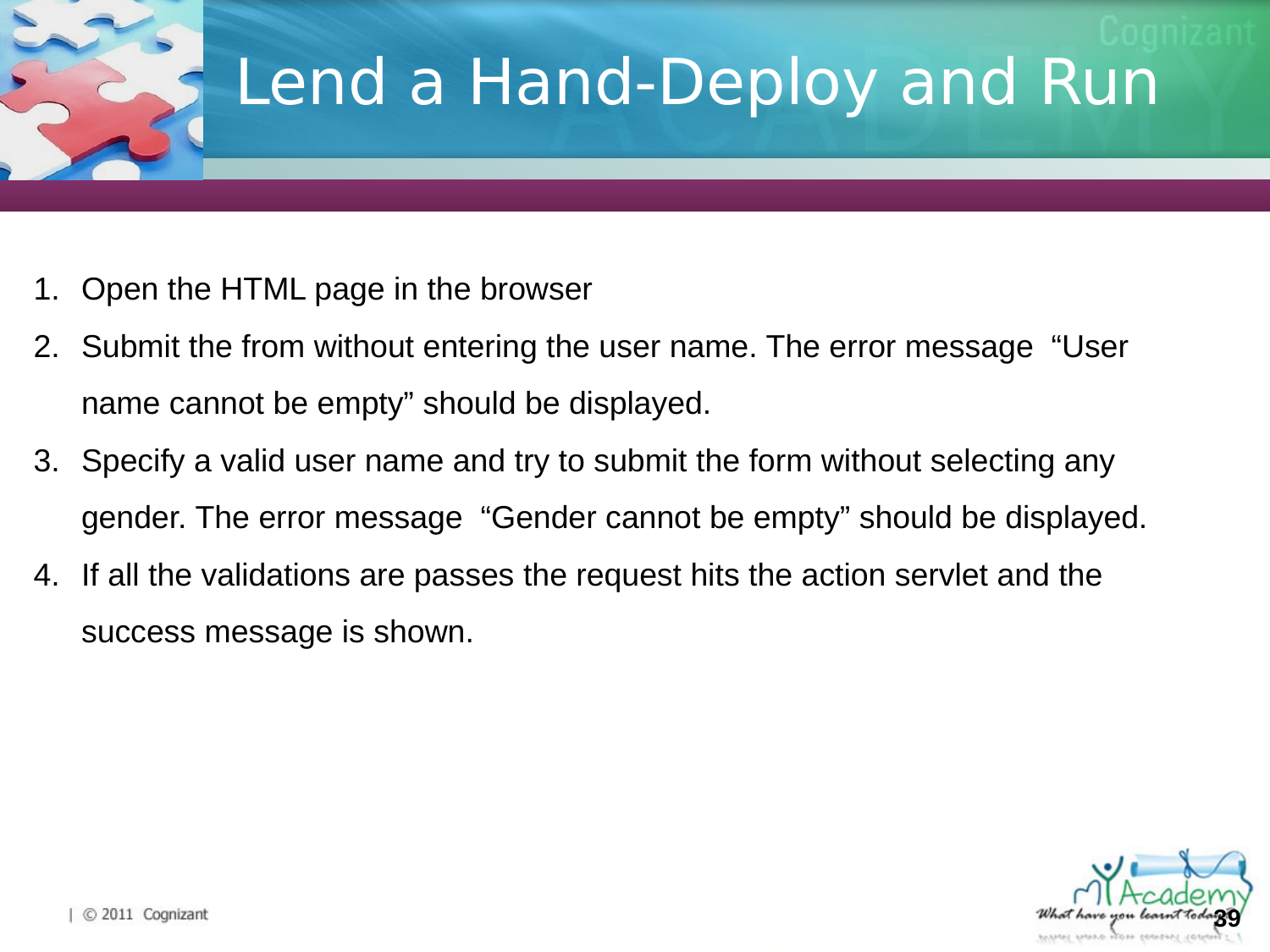

# Lend a Hand-Deploy and Run
Open the HTML page in the browser
Submit the from without entering the user name. The error message  “User name cannot be empty” should be displayed.
Specify a valid user name and try to submit the form without selecting any gender. The error message  “Gender cannot be empty” should be displayed.
If all the validations are passes the request hits the action servlet and the success message is shown.
39